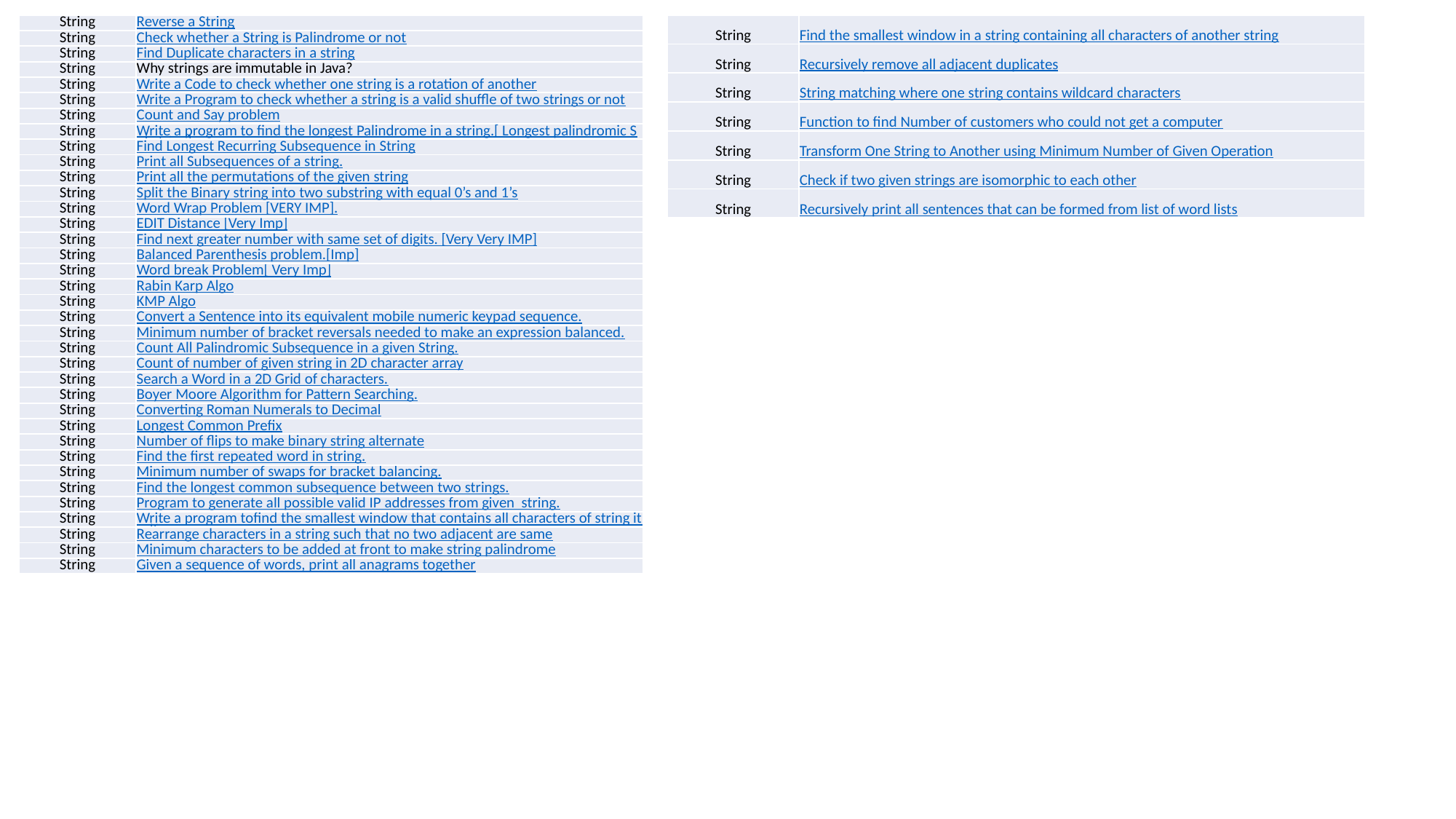

| String | Reverse a String |
| --- | --- |
| String | Check whether a String is Palindrome or not |
| String | Find Duplicate characters in a string |
| String | Why strings are immutable in Java? |
| String | Write a Code to check whether one string is a rotation of another |
| String | Write a Program to check whether a string is a valid shuffle of two strings or not |
| String | Count and Say problem |
| String | Write a program to find the longest Palindrome in a string.[ Longest palindromic Substring] |
| String | Find Longest Recurring Subsequence in String |
| String | Print all Subsequences of a string. |
| String | Print all the permutations of the given string |
| String | Split the Binary string into two substring with equal 0’s and 1’s |
| String | Word Wrap Problem [VERY IMP]. |
| String | EDIT Distance [Very Imp] |
| String | Find next greater number with same set of digits. [Very Very IMP] |
| String | Balanced Parenthesis problem.[Imp] |
| String | Word break Problem[ Very Imp] |
| String | Rabin Karp Algo |
| String | KMP Algo |
| String | Convert a Sentence into its equivalent mobile numeric keypad sequence. |
| String | Minimum number of bracket reversals needed to make an expression balanced. |
| String | Count All Palindromic Subsequence in a given String. |
| String | Count of number of given string in 2D character array |
| String | Search a Word in a 2D Grid of characters. |
| String | Boyer Moore Algorithm for Pattern Searching. |
| String | Converting Roman Numerals to Decimal |
| String | Longest Common Prefix |
| String | Number of flips to make binary string alternate |
| String | Find the first repeated word in string. |
| String | Minimum number of swaps for bracket balancing. |
| String | Find the longest common subsequence between two strings. |
| String | Program to generate all possible valid IP addresses from given string. |
| String | Write a program tofind the smallest window that contains all characters of string itself. |
| String | Rearrange characters in a string such that no two adjacent are same |
| String | Minimum characters to be added at front to make string palindrome |
| String | Given a sequence of words, print all anagrams together |
| String | Find the smallest window in a string containing all characters of another string |
| --- | --- |
| String | Recursively remove all adjacent duplicates |
| String | String matching where one string contains wildcard characters |
| String | Function to find Number of customers who could not get a computer |
| String | Transform One String to Another using Minimum Number of Given Operation |
| String | Check if two given strings are isomorphic to each other |
| String | Recursively print all sentences that can be formed from list of word lists |